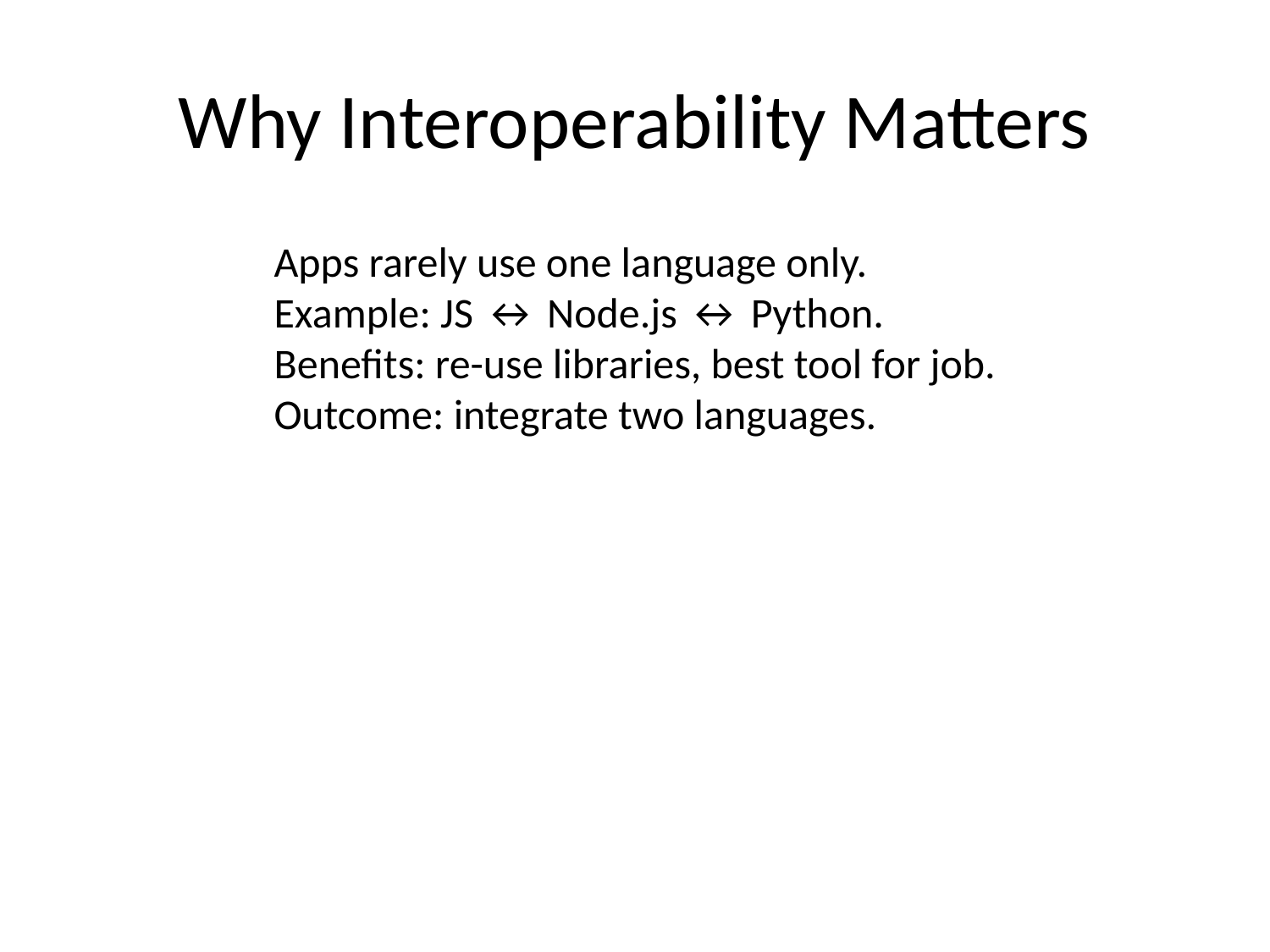

# Why Interoperability Matters

Apps rarely use one language only.
Example: JS ↔ Node.js ↔ Python.
Benefits: re-use libraries, best tool for job.
Outcome: integrate two languages.